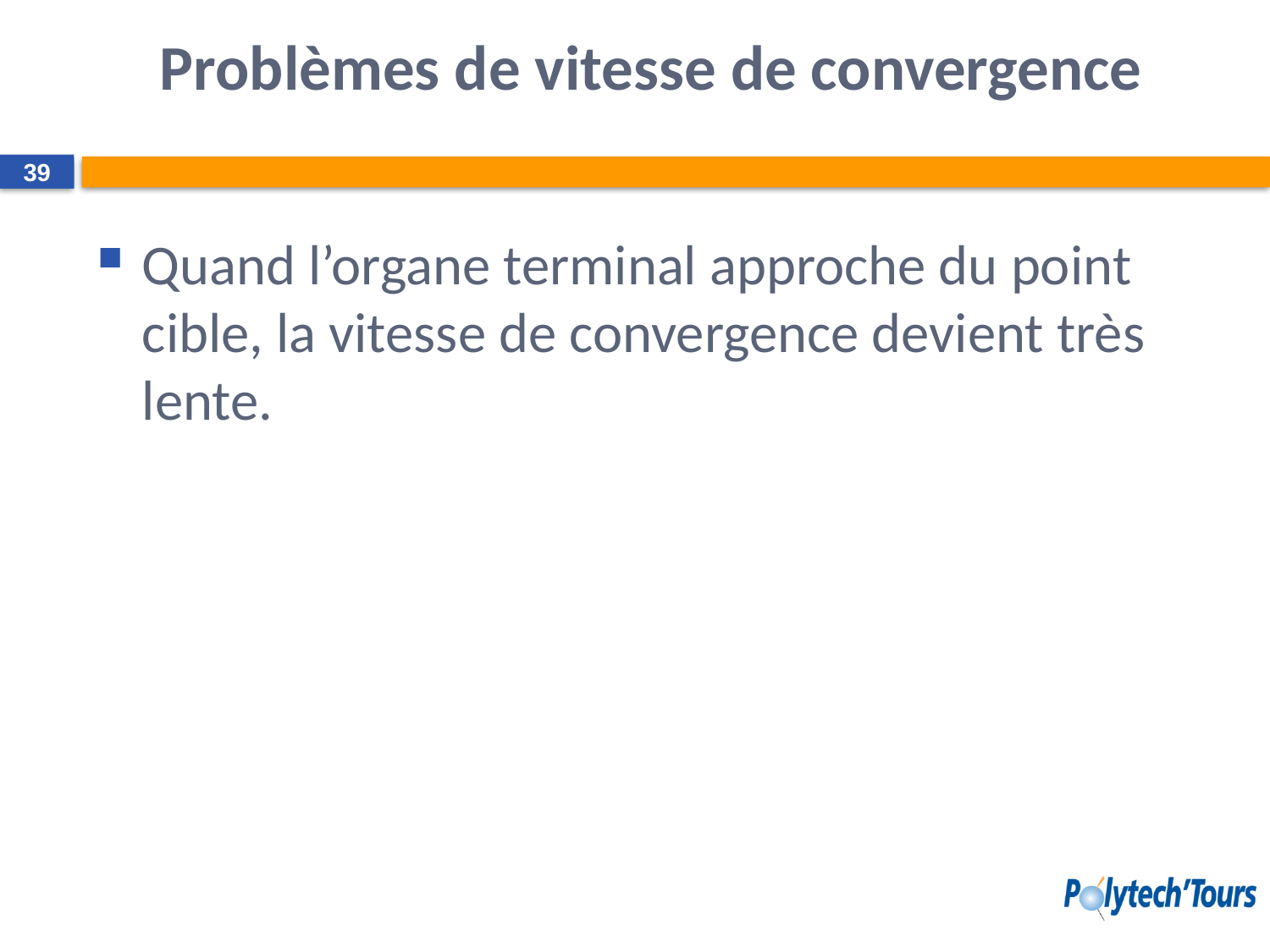

# Problèmes de vitesse de convergence
39
Quand l’organe terminal approche du point cible, la vitesse de convergence devient très lente.